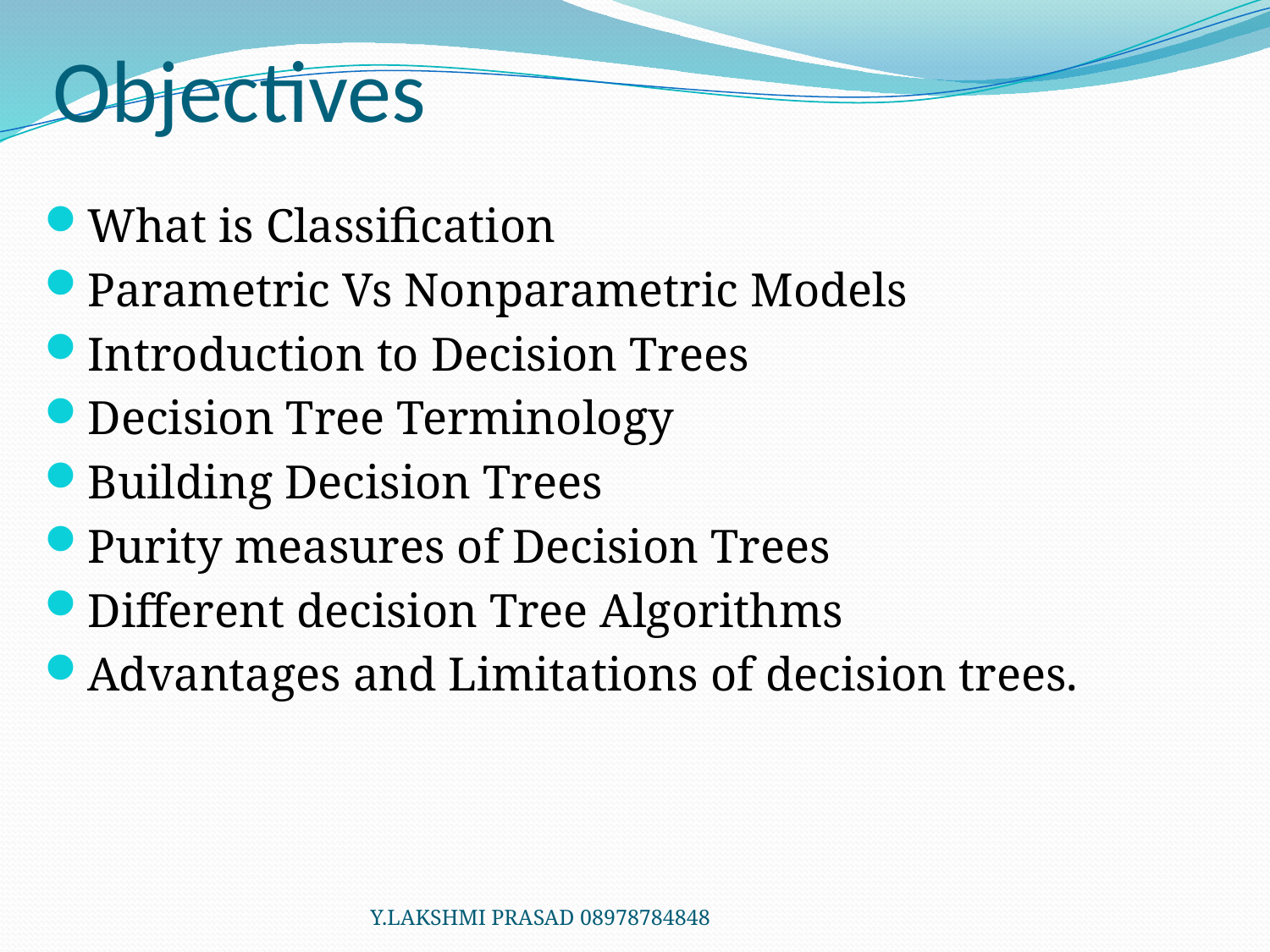

# Objectives
What is Classification
Parametric Vs Nonparametric Models
Introduction to Decision Trees
Decision Tree Terminology
Building Decision Trees
Purity measures of Decision Trees
Different decision Tree Algorithms
Advantages and Limitations of decision trees.

Y.LAKSHMI PRASAD 08978784848